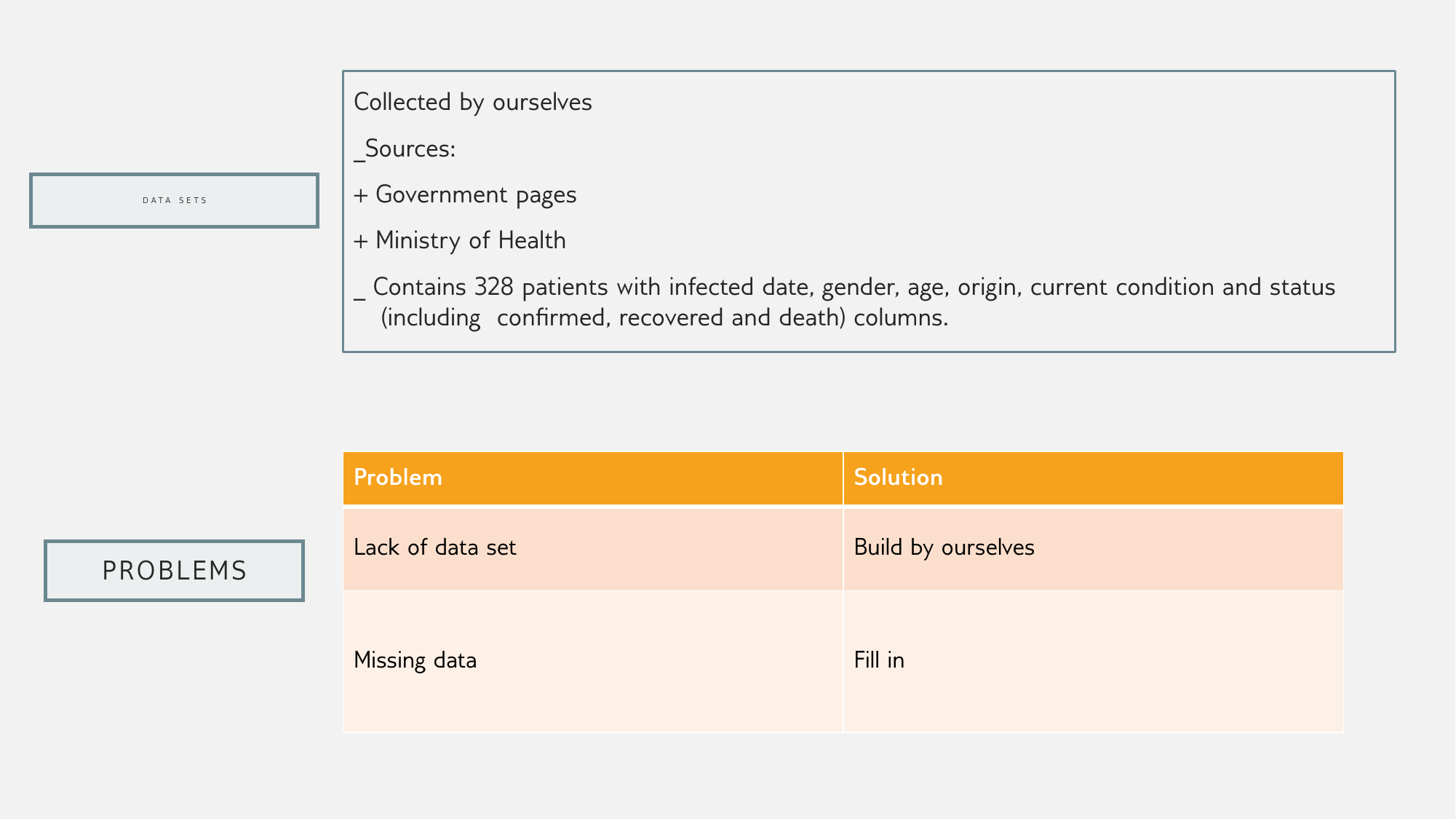

Collected by ourselves
_Sources:
+ Government pages
+ Ministry of Health
_ Contains 328 patients with infected date, gender, age, origin, current condition and status (including  confirmed, recovered and death) columns.
# Data sets
| Problem | Solution |
| --- | --- |
| Lack of data set | Build by ourselves |
| Missing data | Fill in |
Problems